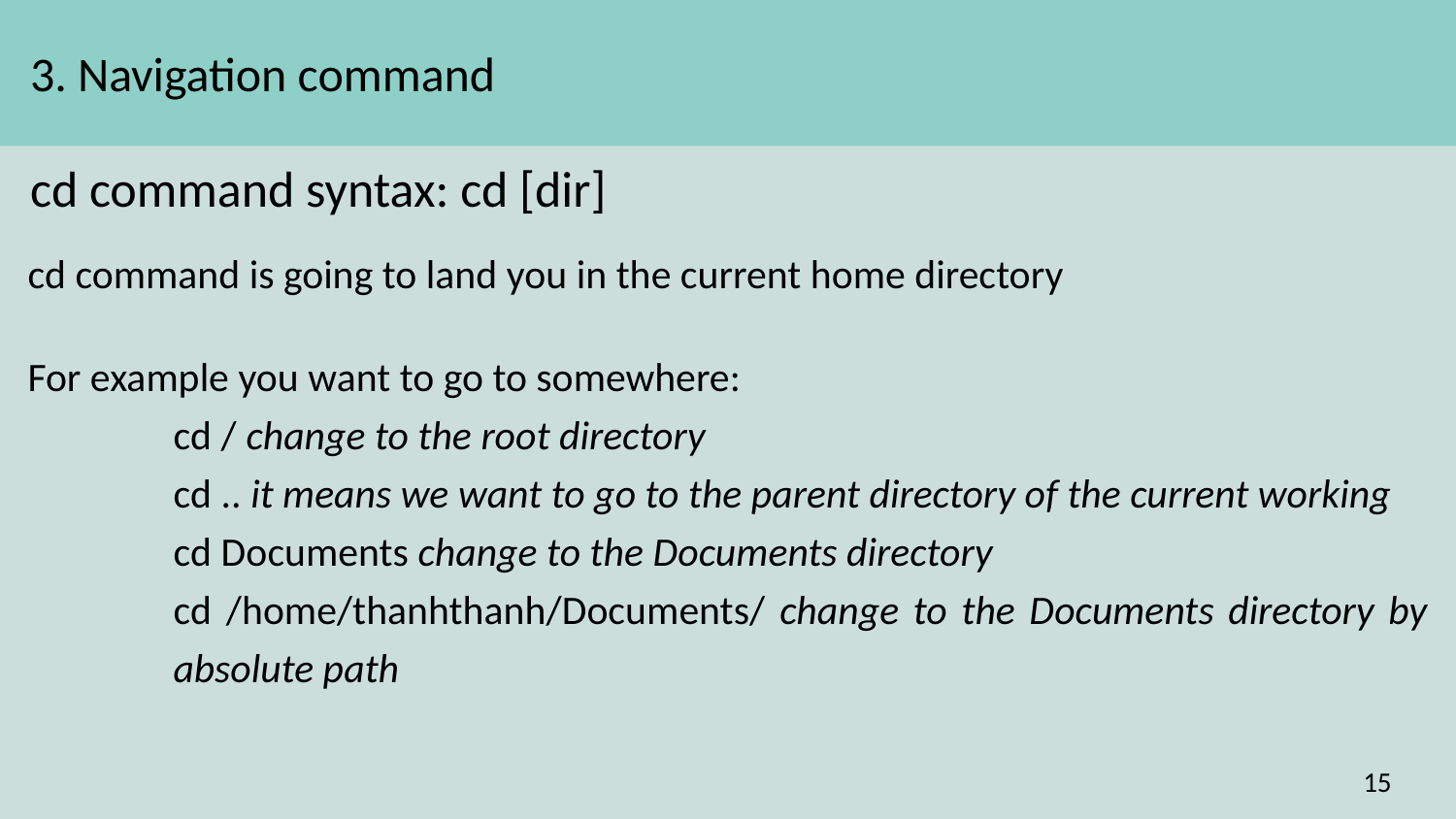

3. Navigation command
cd command syntax: cd [dir]
cd command is going to land you in the current home directory
For example you want to go to somewhere:
	cd / change to the root directory
	cd .. it means we want to go to the parent directory of the current working
	cd Documents change to the Documents directory
	cd /home/thanhthanh/Documents/ change to the Documents directory by 	absolute path

15